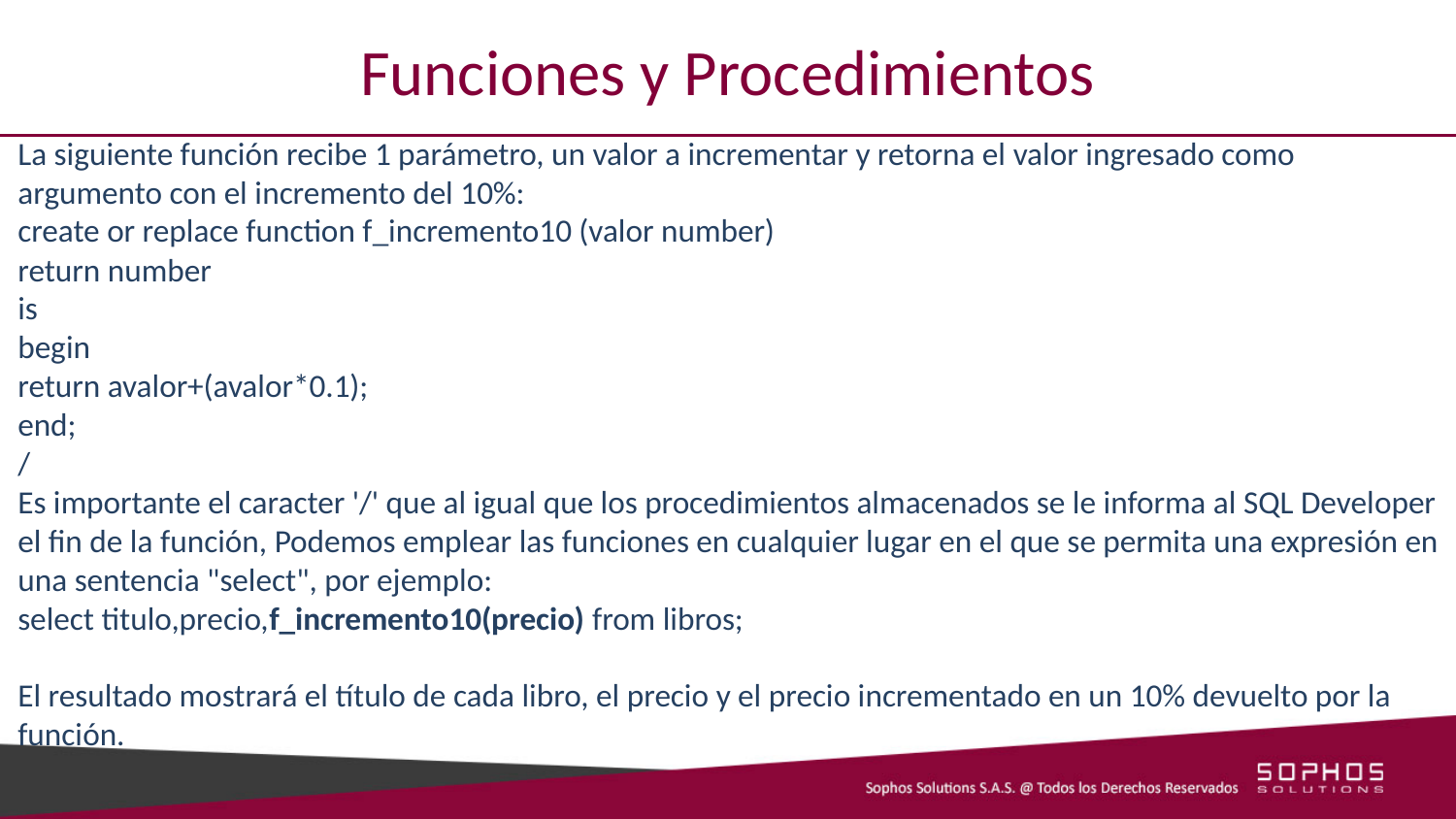

# Funciones y Procedimientos
La siguiente función recibe 1 parámetro, un valor a incrementar y retorna el valor ingresado como argumento con el incremento del 10%:
create or replace function f_incremento10 (valor number)
return number
is
begin
return avalor+(avalor*0.1);
end;
/
Es importante el caracter '/' que al igual que los procedimientos almacenados se le informa al SQL Developer el fin de la función, Podemos emplear las funciones en cualquier lugar en el que se permita una expresión en una sentencia "select", por ejemplo:
select titulo,precio,f_incremento10(precio) from libros;

El resultado mostrará el título de cada libro, el precio y el precio incrementado en un 10% devuelto por la función.